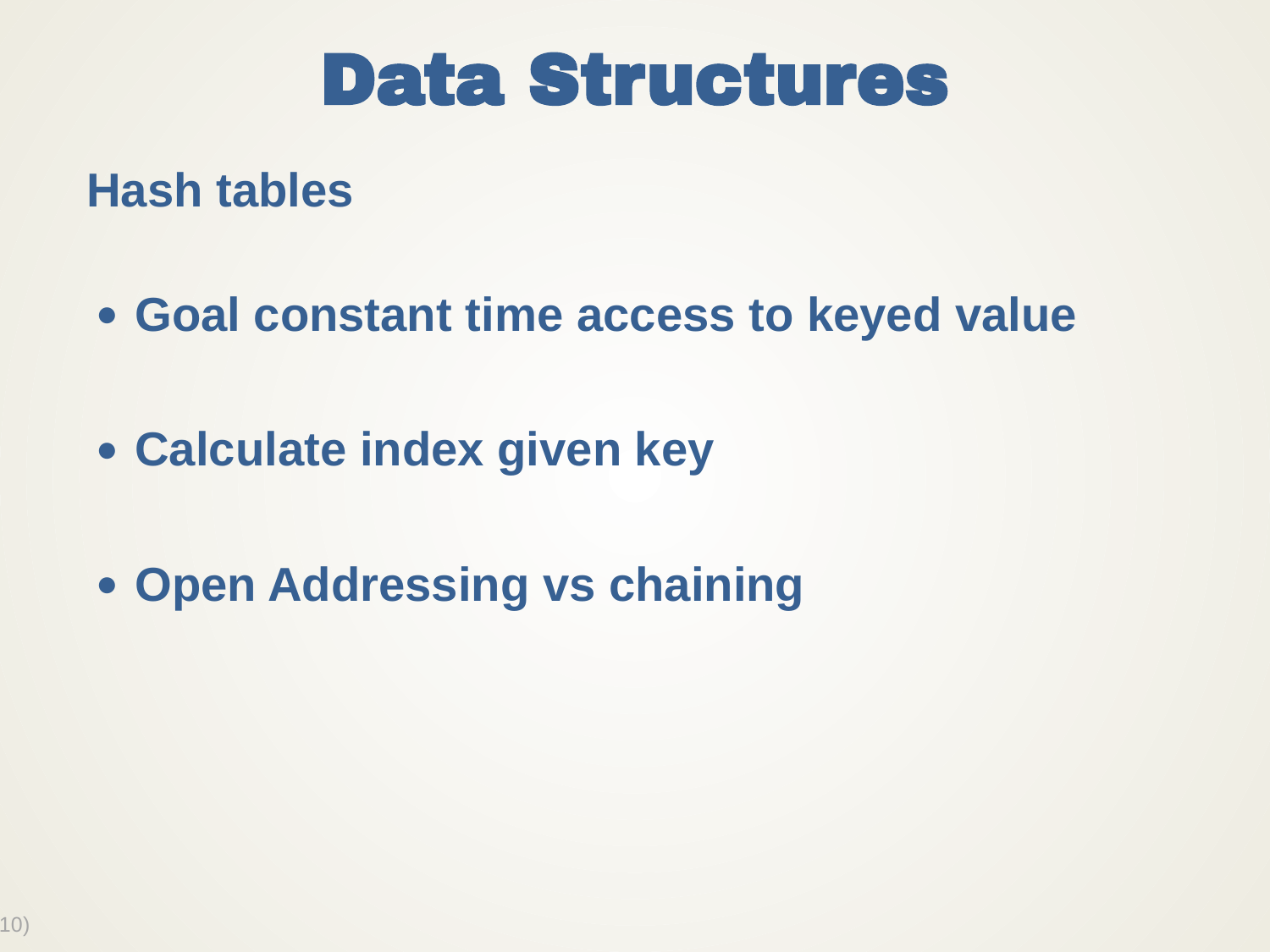

# Data Structures
Hash tables

Goal constant time access to keyed value

Calculate index given key

Open Addressing vs chaining